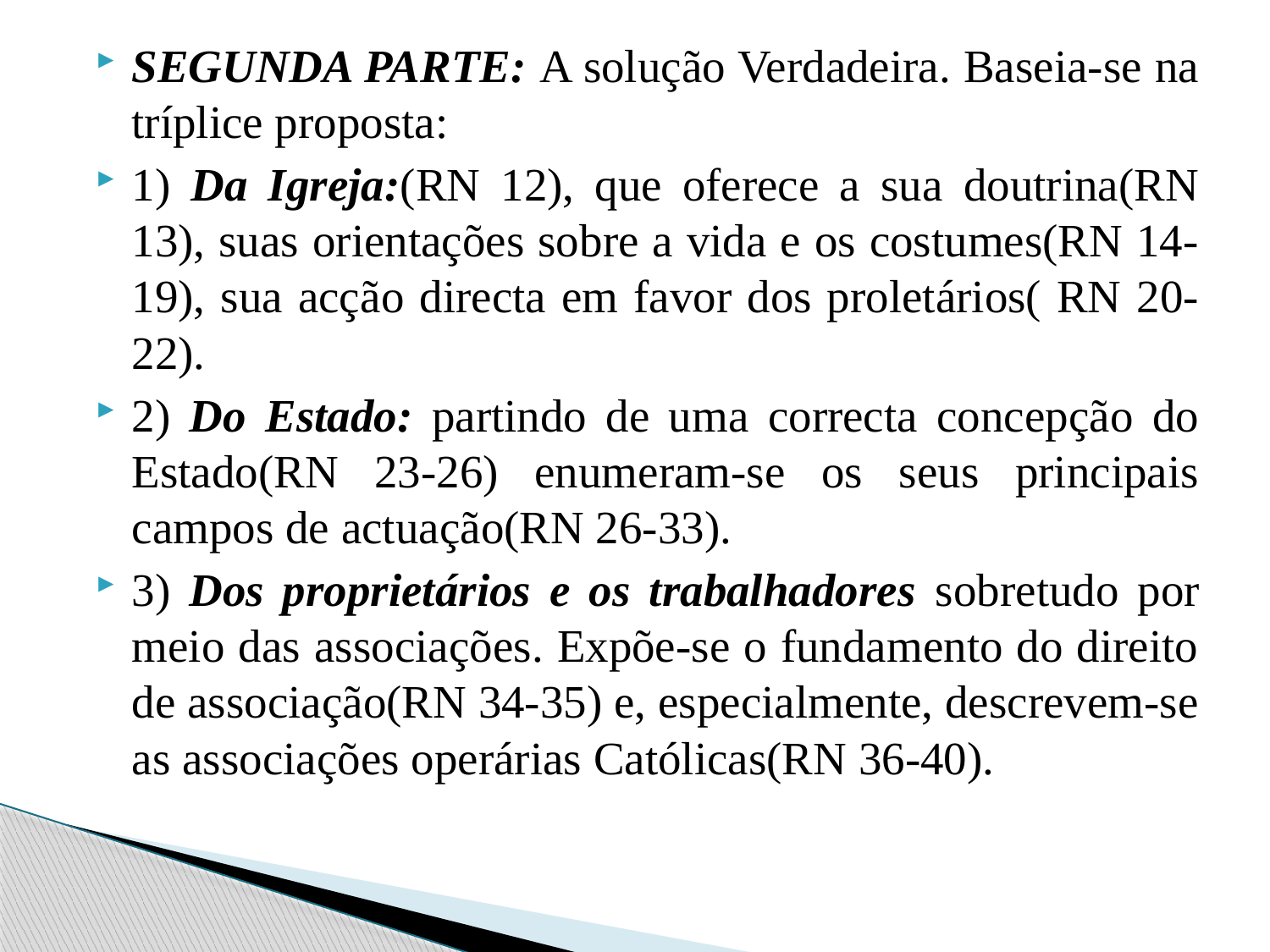

SEGUNDA PARTE: A solução Verdadeira. Baseia-se na tríplice proposta:
1) Da Igreja:(RN 12), que oferece a sua doutrina(RN 13), suas orientações sobre a vida e os costumes(RN 14-19), sua acção directa em favor dos proletários( RN 20-22).
2) Do Estado: partindo de uma correcta concepção do Estado(RN 23-26) enumeram-se os seus principais campos de actuação(RN 26-33).
3) Dos proprietários e os trabalhadores sobretudo por meio das associações. Expõe-se o fundamento do direito de associação(RN 34-35) e, especialmente, descrevem-se as associações operárias Católicas(RN 36-40).